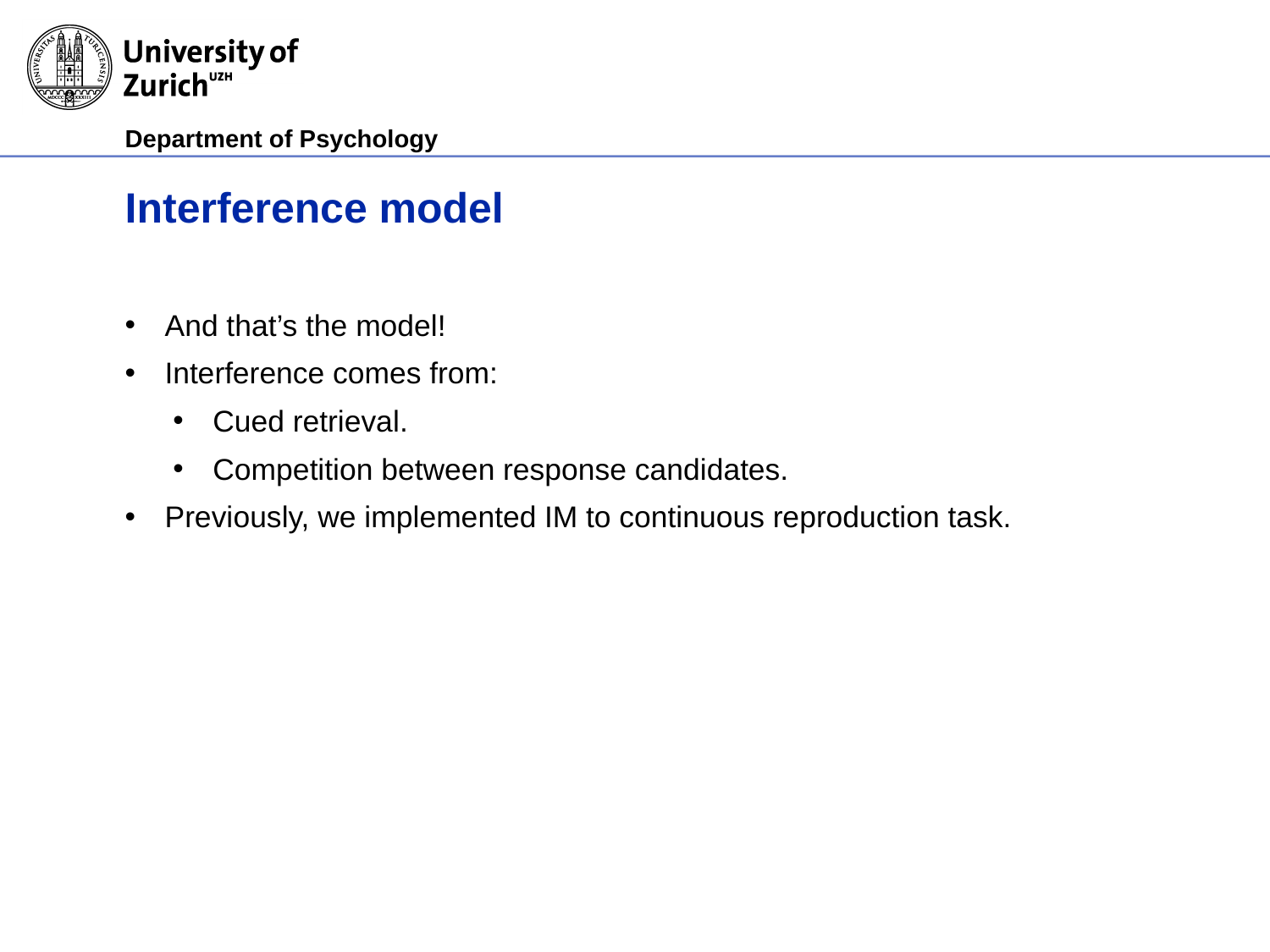

# Interference model
And that’s the model!
Interference comes from:
Cued retrieval.
Competition between response candidates.
Previously, we implemented IM to continuous reproduction task.